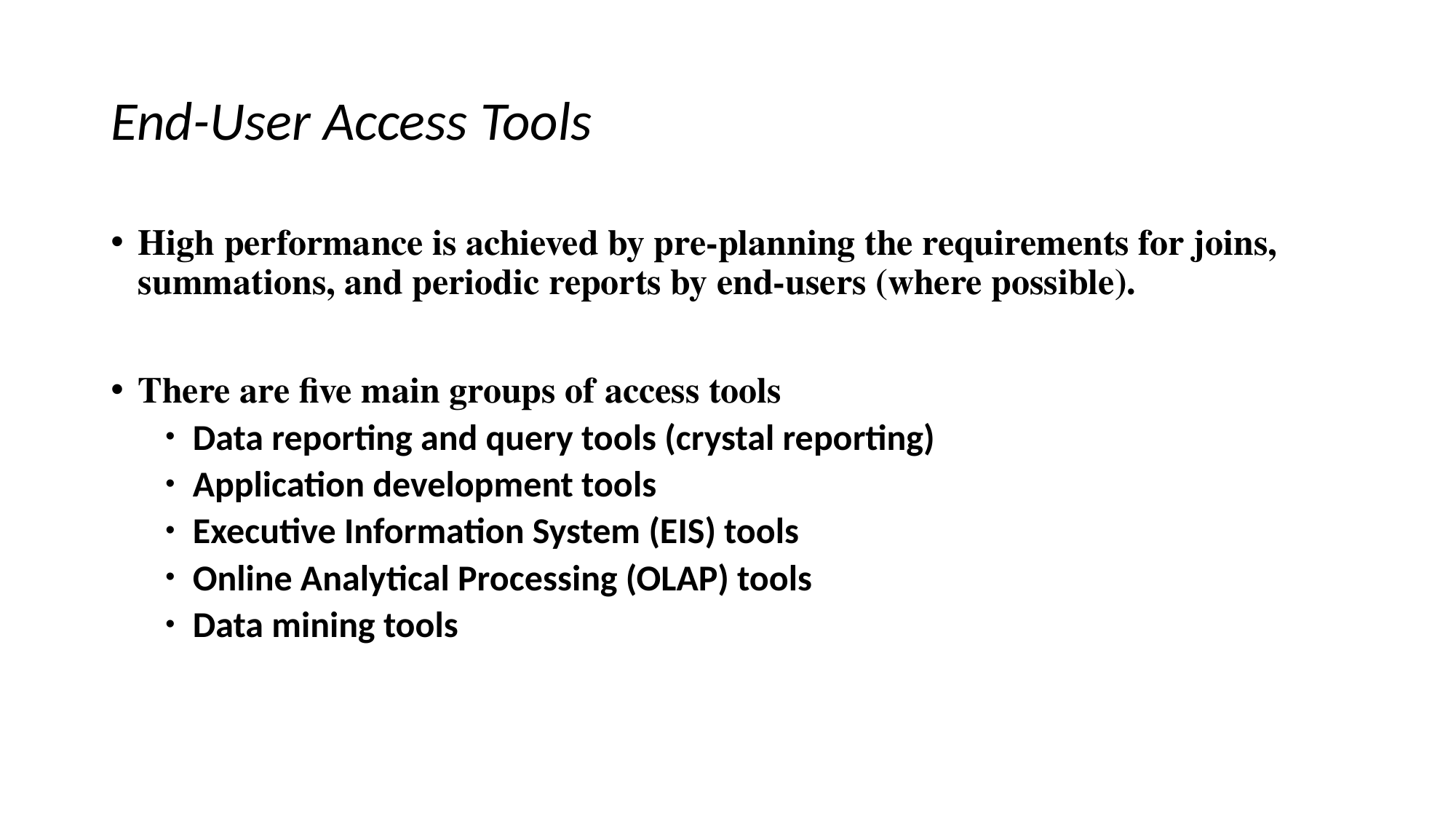

# End-User Access Tools
High performance is achieved by pre-planning the requirements for joins, summations, and periodic reports by end-users (where possible).

There are five main groups of access tools
Data reporting and query tools (crystal reporting)
Application development tools
Executive Information System (EIS) tools
Online Analytical Processing (OLAP) tools
Data mining tools